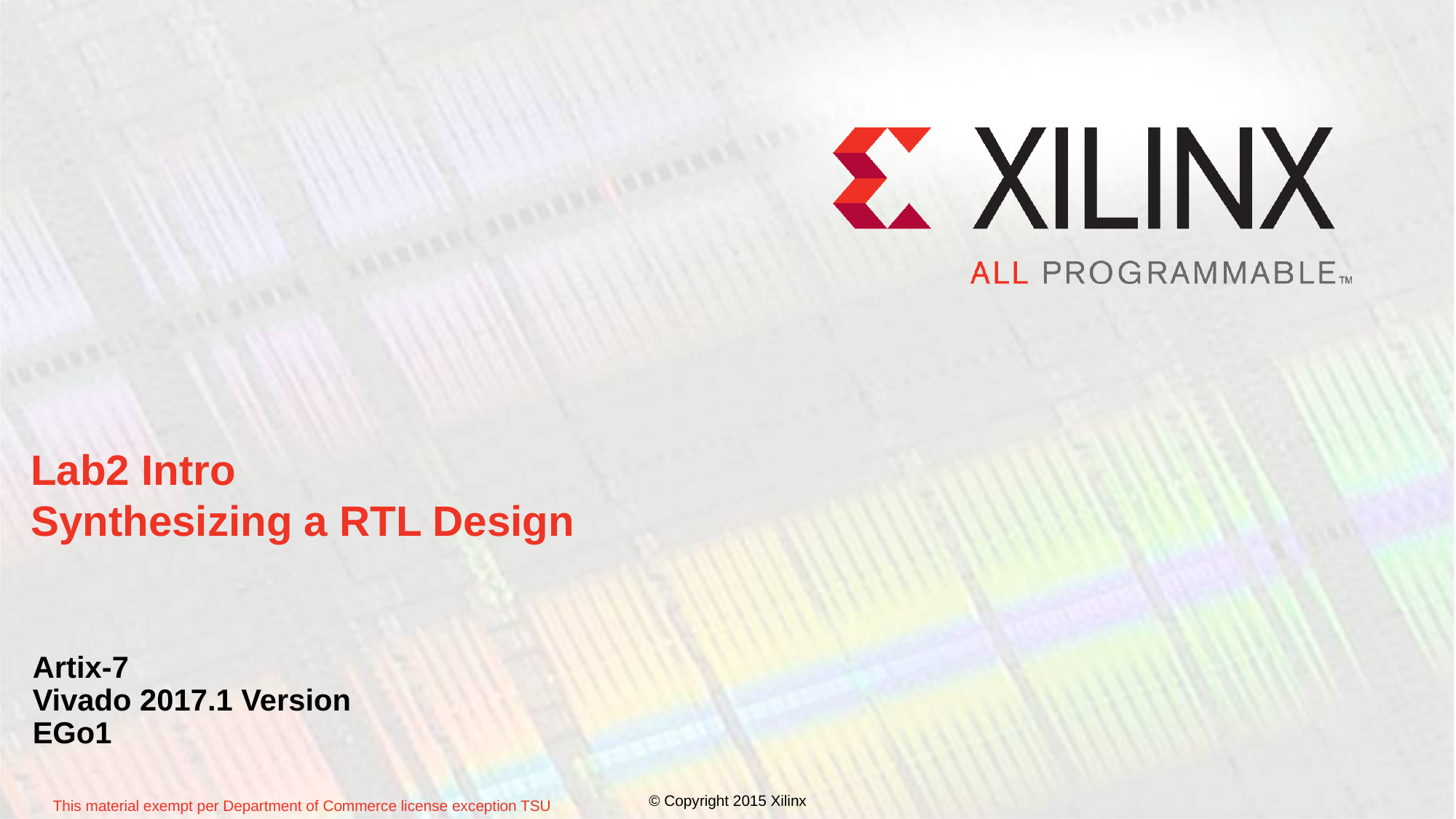

# Lab2 Intro Synthesizing a RTL Design
Artix-7
Vivado 2017.1 Version
EGo1
© Copyright 2015 Xilinx